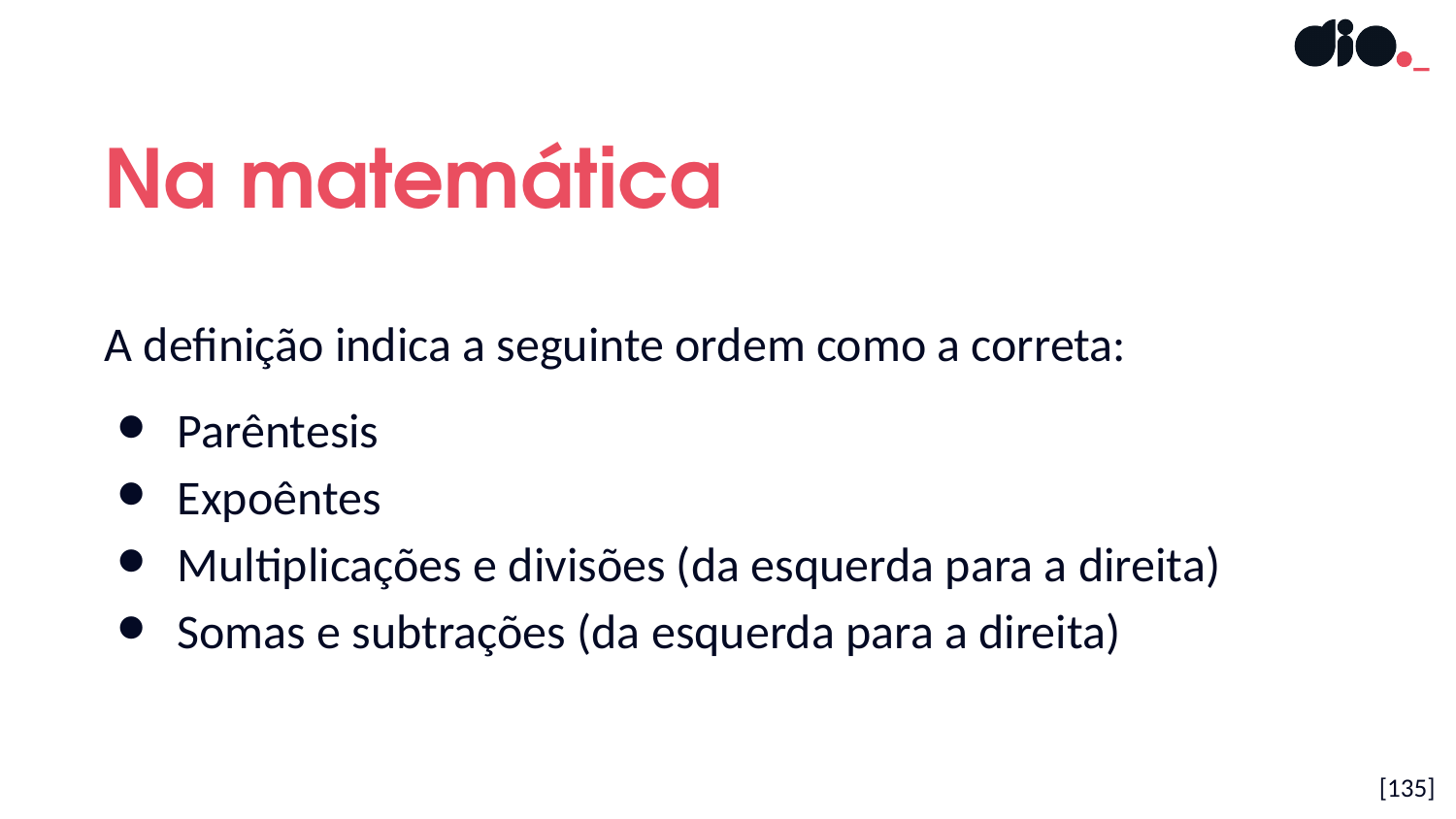

Na matemática
A definição indica a seguinte ordem como a correta:
Parêntesis
Expoêntes
Multiplicações e divisões (da esquerda para a direita)
Somas e subtrações (da esquerda para a direita)
[135]